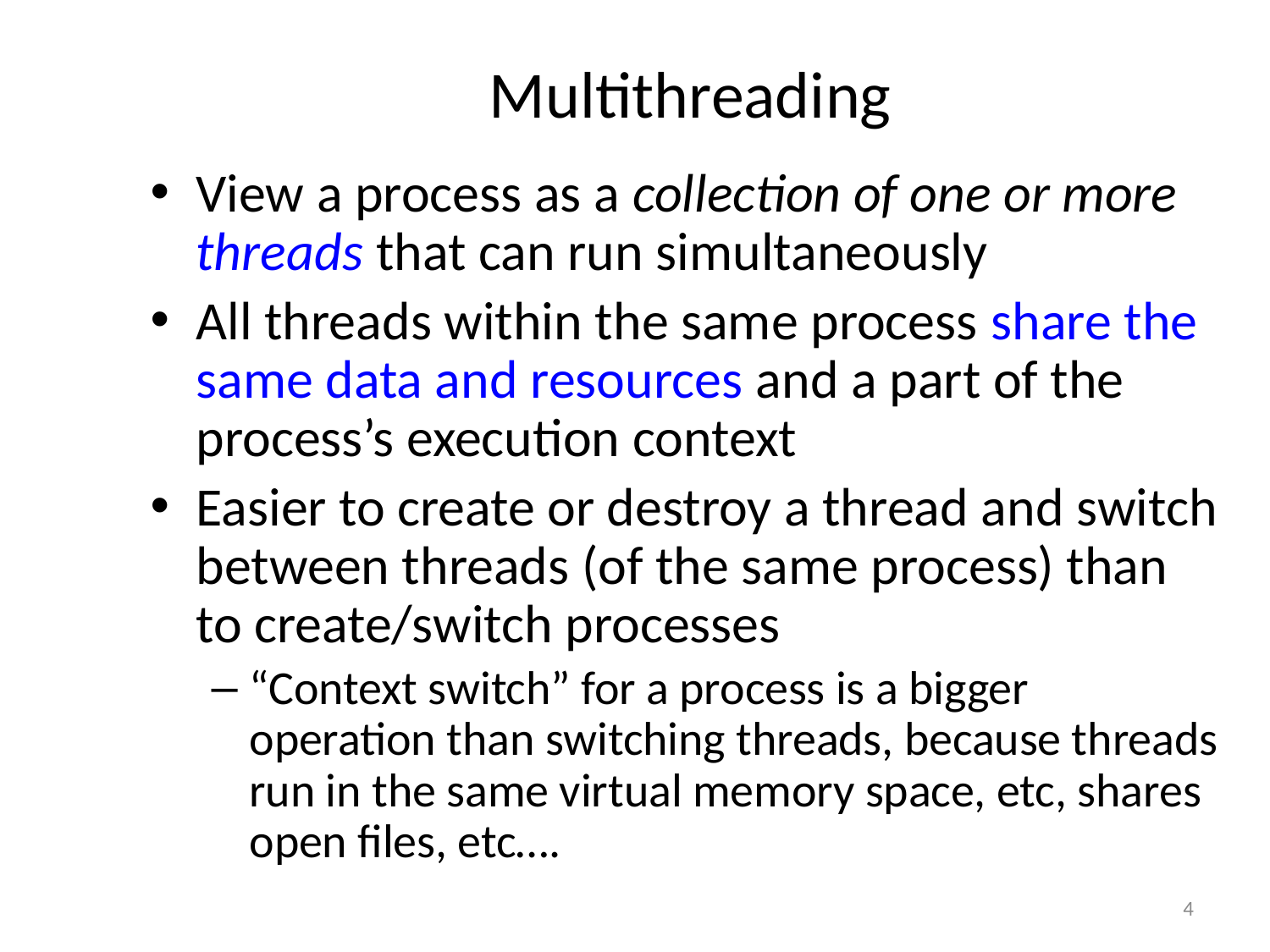

# Multithreading
View a process as a collection of one or more threads that can run simultaneously
All threads within the same process share the same data and resources and a part of the process’s execution context
Easier to create or destroy a thread and switch between threads (of the same process) than to create/switch processes
“Context switch” for a process is a bigger operation than switching threads, because threads run in the same virtual memory space, etc, shares open files, etc….
4